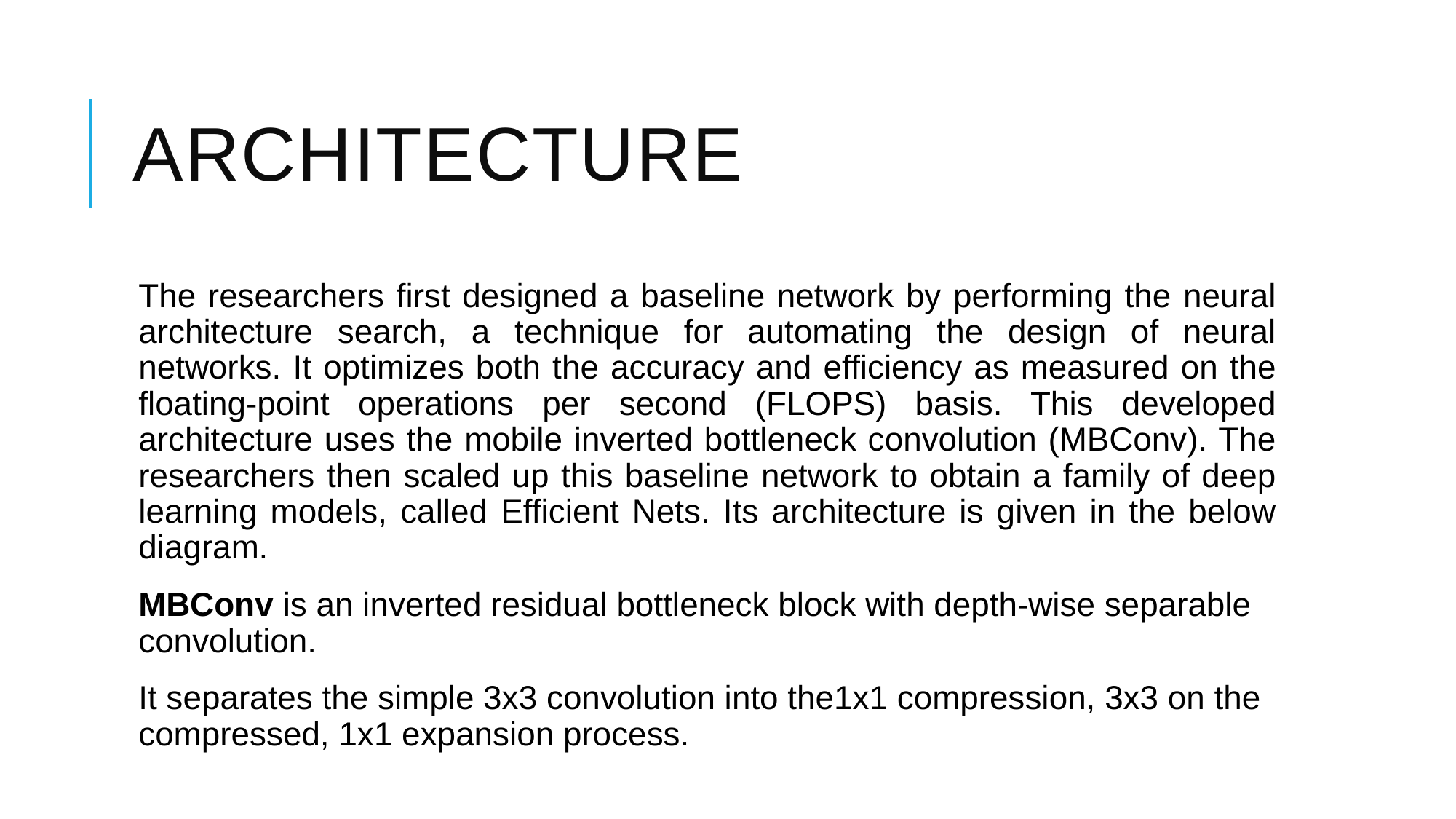

# Architecture
The researchers first designed a baseline network by performing the neural architecture search, a technique for automating the design of neural networks. It optimizes both the accuracy and efficiency as measured on the floating-point operations per second (FLOPS) basis. This developed architecture uses the mobile inverted bottleneck convolution (MBConv). The researchers then scaled up this baseline network to obtain a family of deep learning models, called Efficient Nets. Its architecture is given in the below diagram.
MBConv is an inverted residual bottleneck block with depth-wise separable convolution.
It separates the simple 3x3 convolution into the1x1 compression, 3x3 on the compressed, 1x1 expansion process.